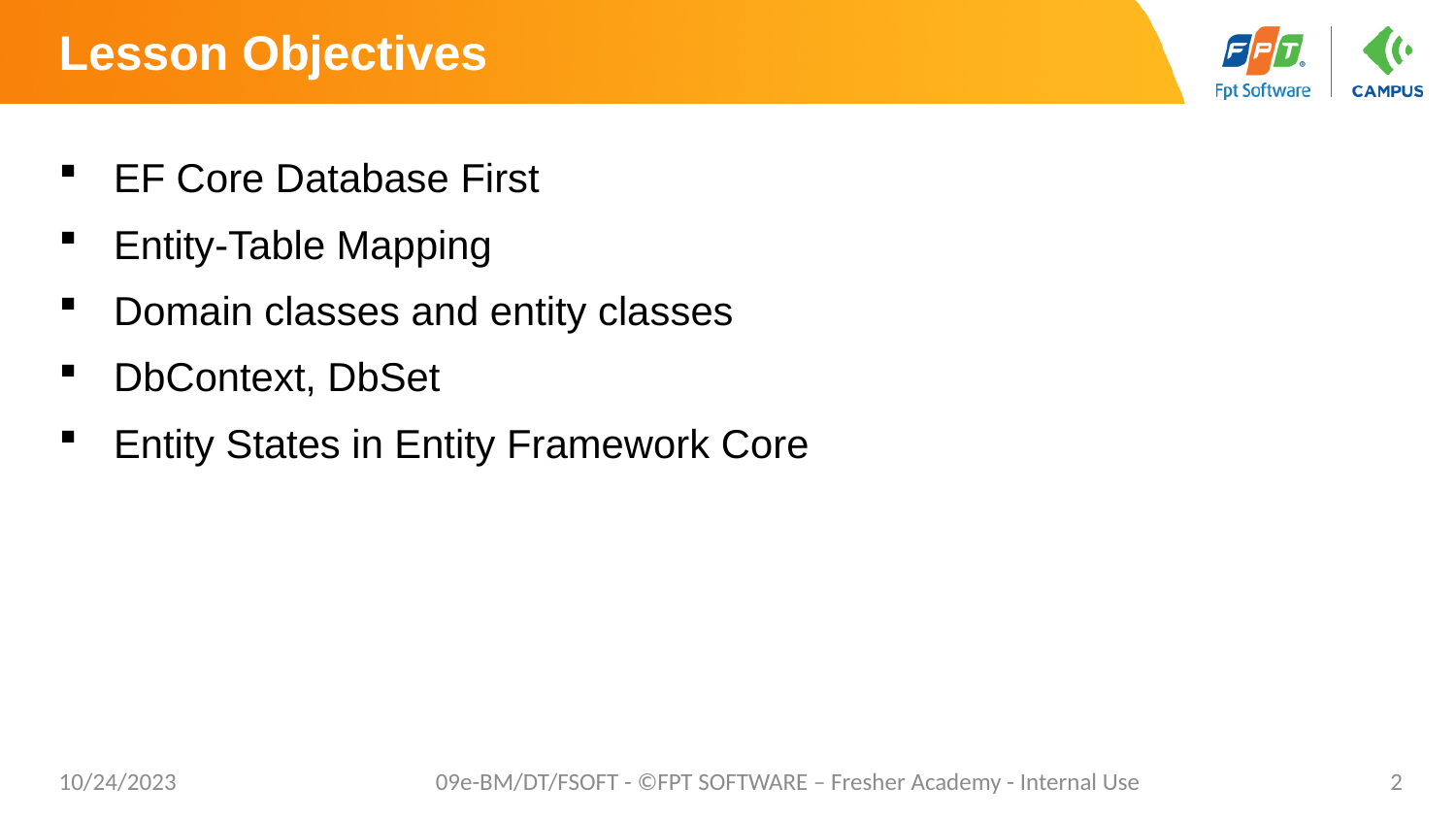

# Lesson Objectives
EF Core Database First
Entity-Table Mapping
Domain classes and entity classes
DbContext, DbSet
Entity States in Entity Framework Core
10/24/2023
09e-BM/DT/FSOFT - ©FPT SOFTWARE – Fresher Academy - Internal Use
2